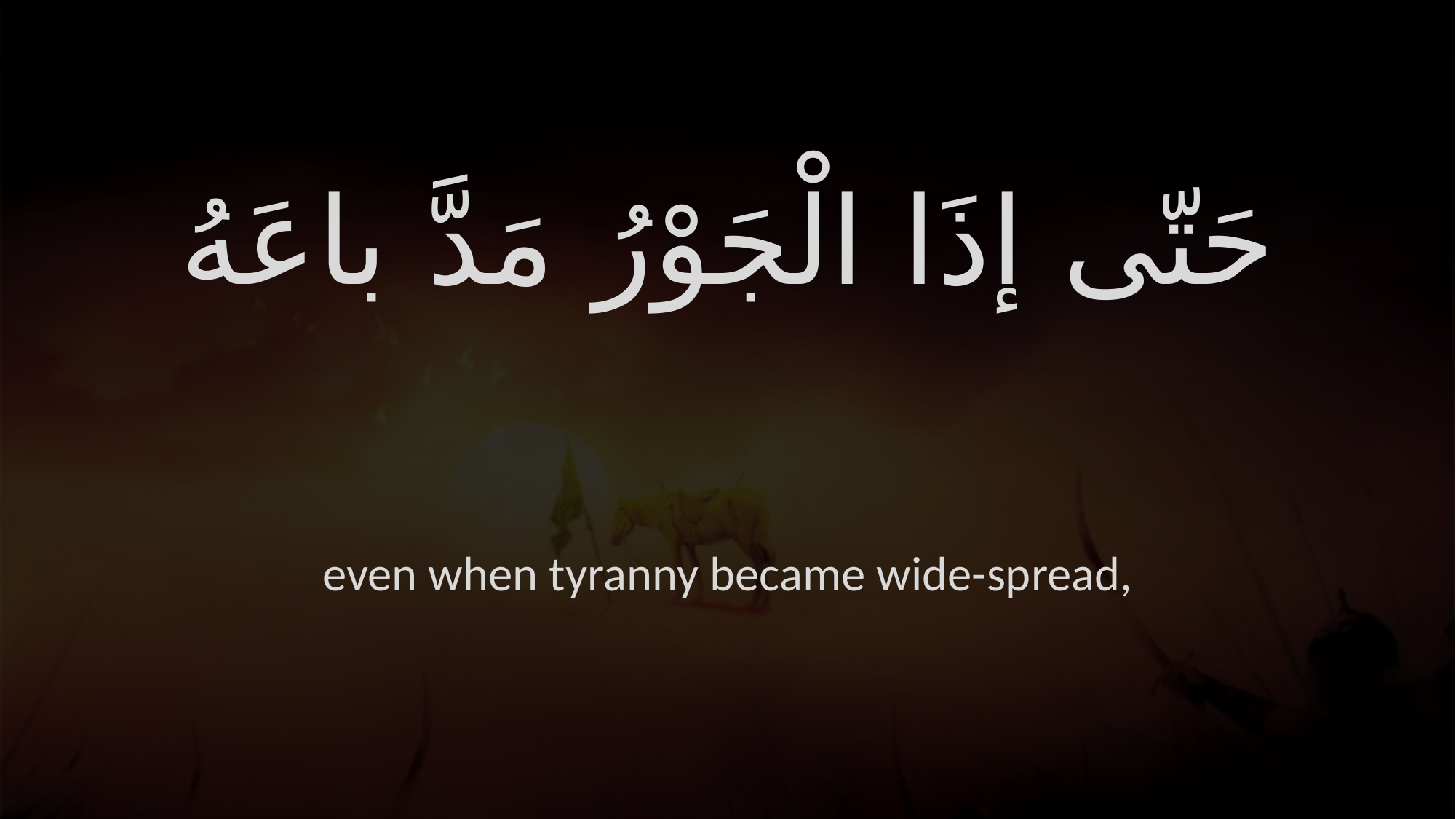

# حَتّى إذَا الْجَوْرُ مَدَّ باعَهُ
even when tyranny became wide-spread,